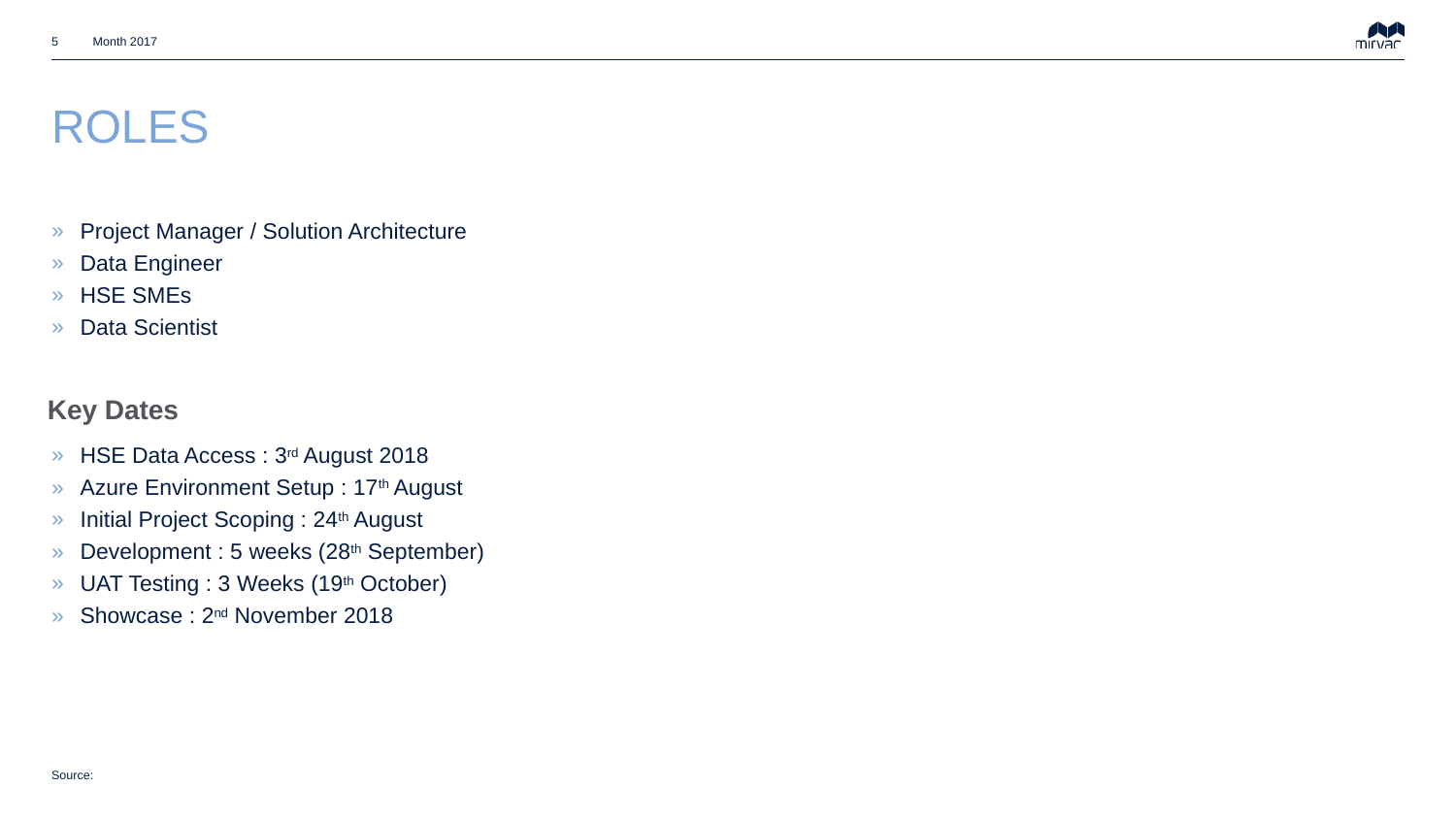

5
Month 2017
# Roles
Project Manager / Solution Architecture
Data Engineer
HSE SMEs
Data Scientist

HSE Data Access : 3rd August 2018
Azure Environment Setup : 17th August
Initial Project Scoping : 24th August
Development : 5 weeks (28th September)
UAT Testing : 3 Weeks (19th October)
Showcase : 2nd November 2018
Key Dates
Source: